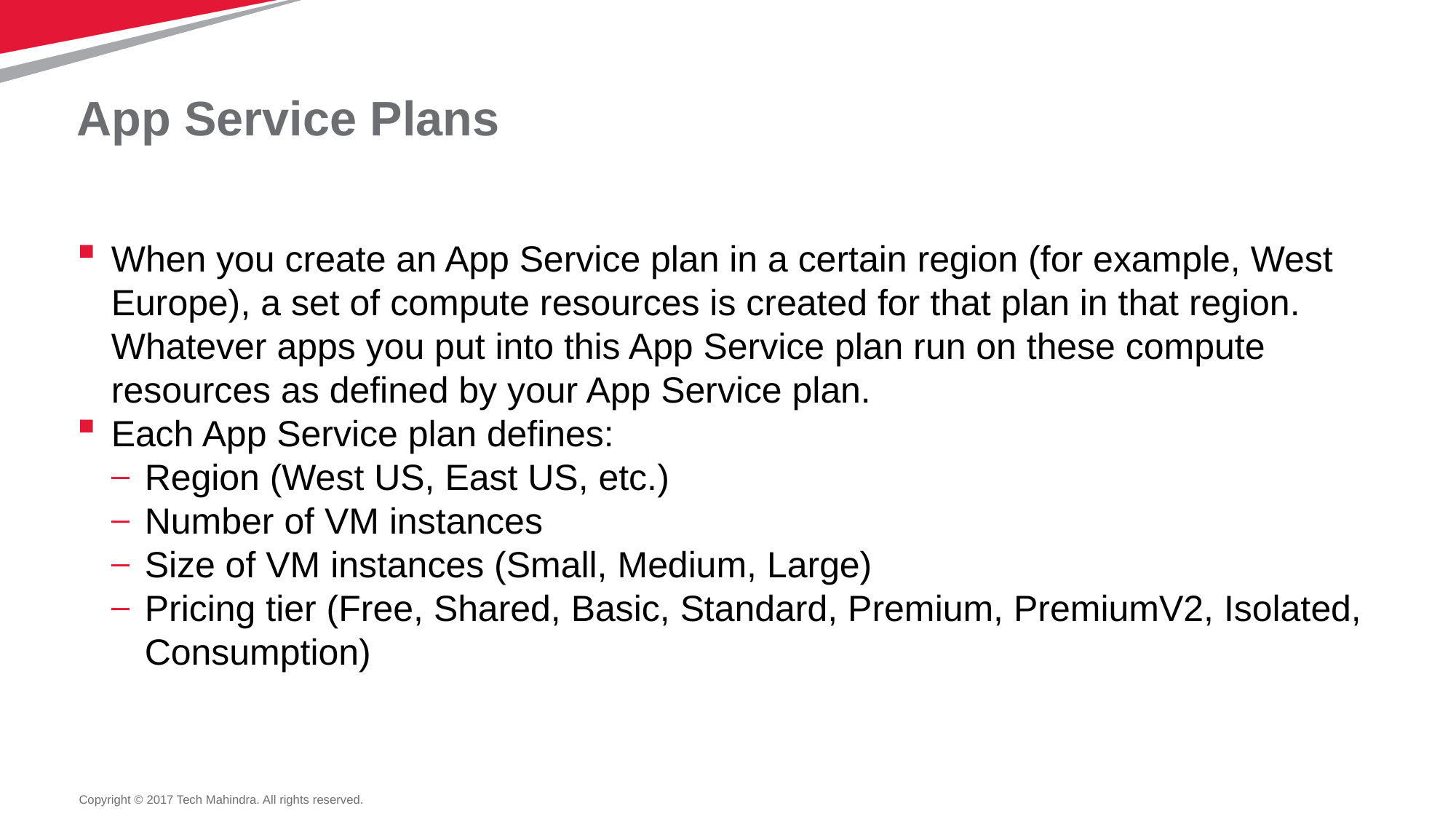

# App Service Plans
When you create an App Service plan in a certain region (for example, West Europe), a set of compute resources is created for that plan in that region. Whatever apps you put into this App Service plan run on these compute resources as defined by your App Service plan.
Each App Service plan defines:
Region (West US, East US, etc.)
Number of VM instances
Size of VM instances (Small, Medium, Large)
Pricing tier (Free, Shared, Basic, Standard, Premium, PremiumV2, Isolated, Consumption)